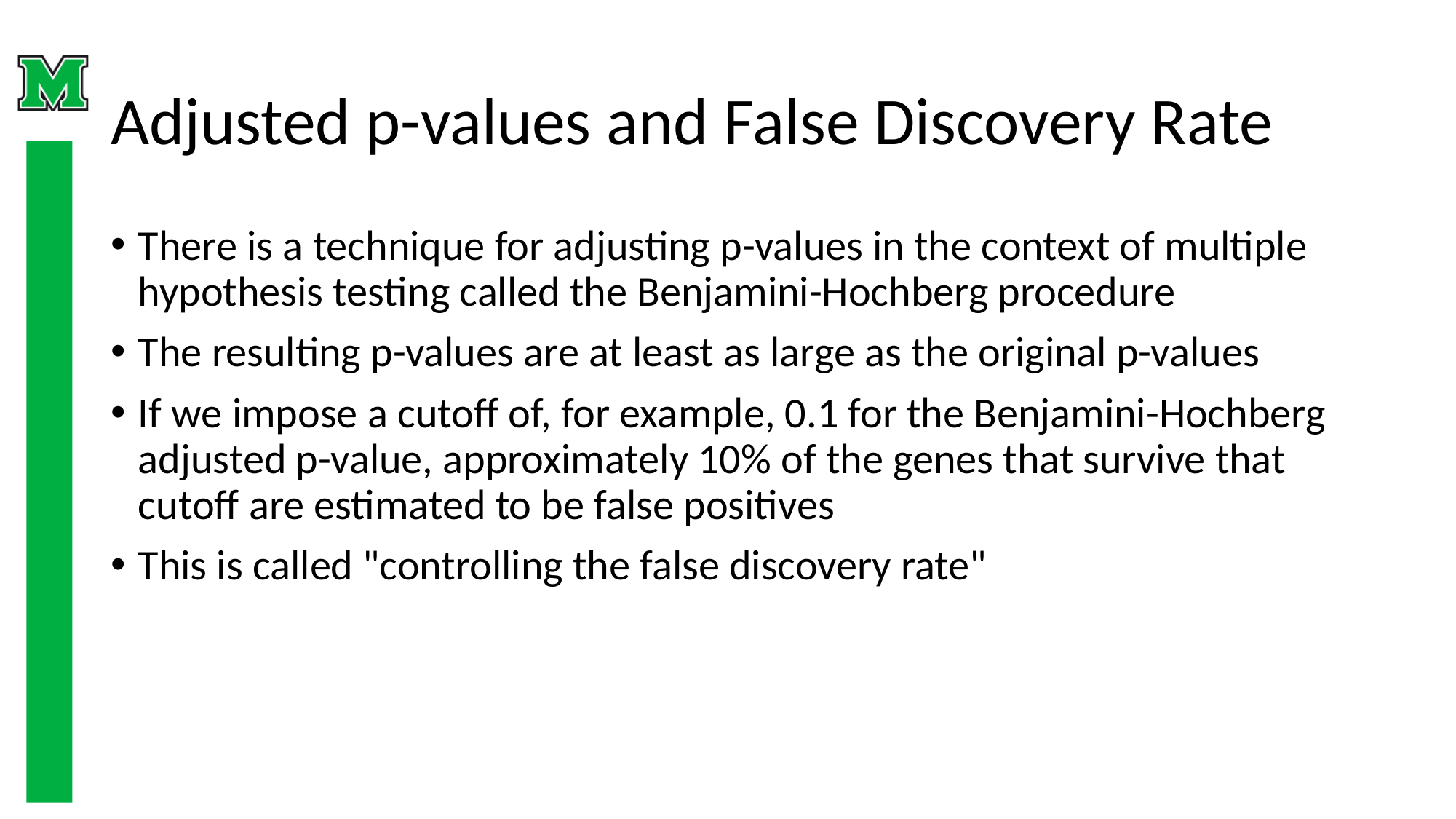

# Adjusted p-values and False Discovery Rate
There is a technique for adjusting p-values in the context of multiple hypothesis testing called the Benjamini-Hochberg procedure
The resulting p-values are at least as large as the original p-values
If we impose a cutoff of, for example, 0.1 for the Benjamini-Hochberg adjusted p-value, approximately 10% of the genes that survive that cutoff are estimated to be false positives
This is called "controlling the false discovery rate"